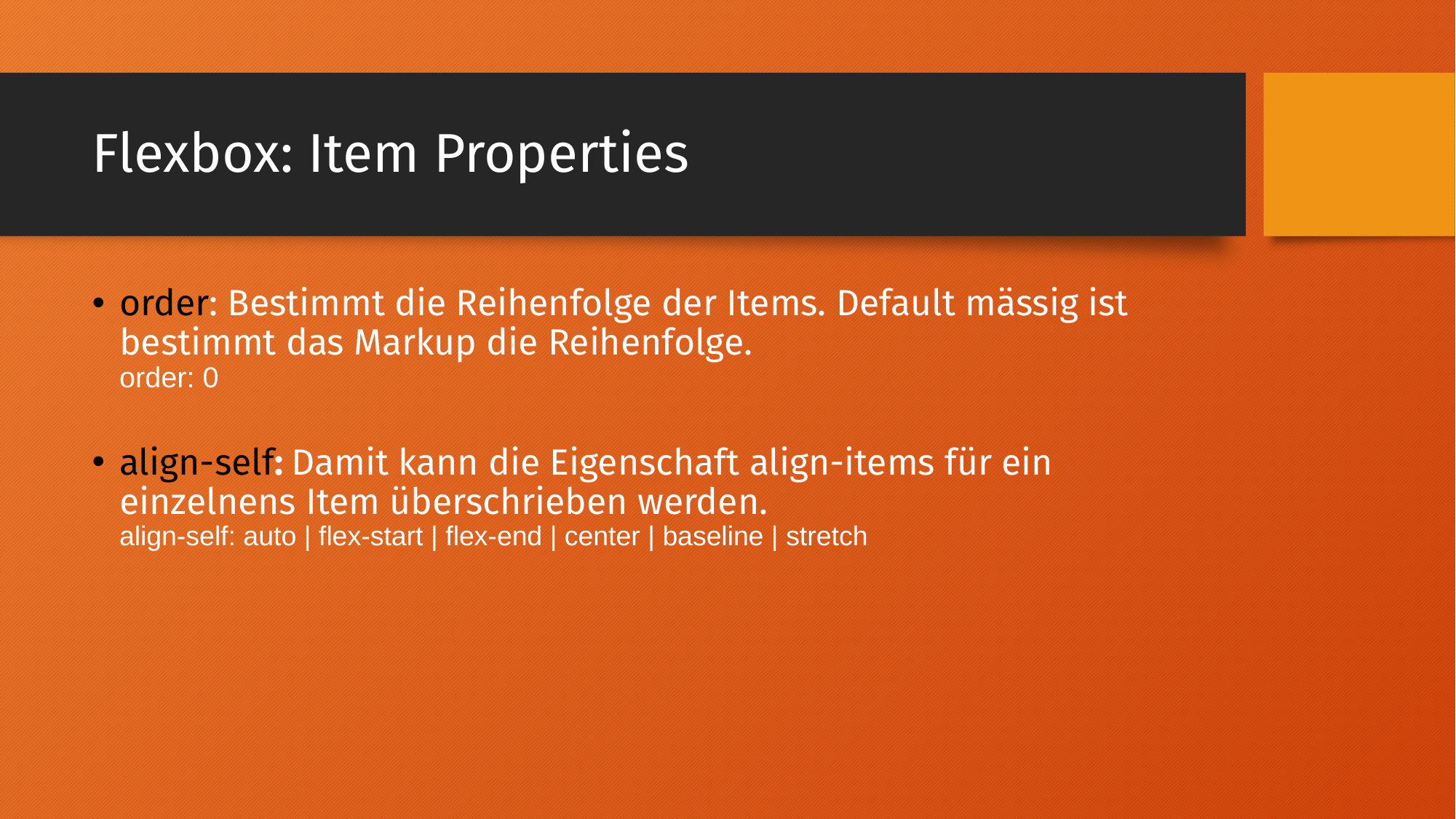

# Flexbox: Item Properties
order: Bestimmt die Reihenfolge der Items. Default mässig ist bestimmt das Markup die Reihenfolge.
order: 0
align-self: Damit kann die Eigenschaft align-items für ein einzelnens Item überschrieben werden.
align-self: auto | flex-start | flex-end | center | baseline | stretch